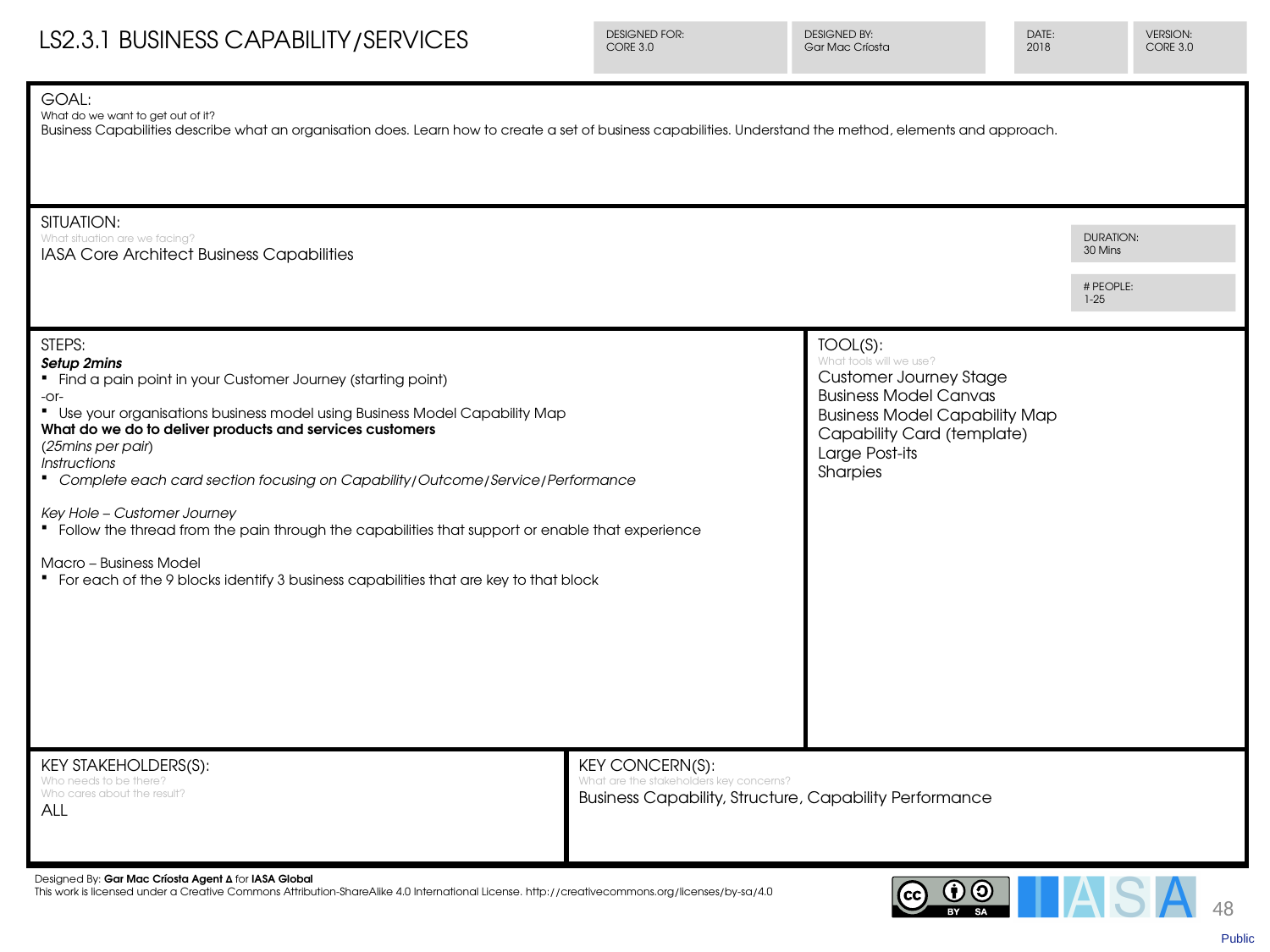

LS2.3.1 BUSINESS CAPABILITY/SERVICES
VERSION:
CORE 3.0
DESIGNED FOR:
CORE 3.0
DESIGNED BY:
Gar Mac Críosta
DATE:
2018

GOAL:
What do we want to get out of it?
Business Capabilities describe what an organisation does. Learn how to create a set of business capabilities. Understand the method, elements and approach.

SITUATION:
What situation are we facing?
IASA Core Architect Business Capabilities
STEPS:
Setup 2mins
Find a pain point in your Customer Journey (starting point)
-or-
Use your organisations business model using Business Model Capability Map
What do we do to deliver products and services customers
(25mins per pair)
Instructions
Complete each card section focusing on Capability/Outcome/Service/Performance

Key Hole – Customer Journey
Follow the thread from the pain through the capabilities that support or enable that experience

Macro – Business Model
For each of the 9 blocks identify 3 business capabilities that are key to that block

TOOL(S):
What tools will we use?
Customer Journey Stage
Business Model Canvas
Business Model Capability Map
Capability Card (template)
Large Post-its
Sharpies

KEY STAKEHOLDERS(S):
Who needs to be there?
Who cares about the result?
ALL
KEY CONCERN(S):
What are the stakeholders key concerns?
Business Capability, Structure, Capability Performance
Designed By: Gar Mac Críosta Agent ∆ for IASA Global
This work is licensed under a Creative Commons Attribution-ShareAlike 4.0 International License. http://creativecommons.org/licenses/by-sa/4.0
DURATION:
30 Mins

# PEOPLE:
1-25

48